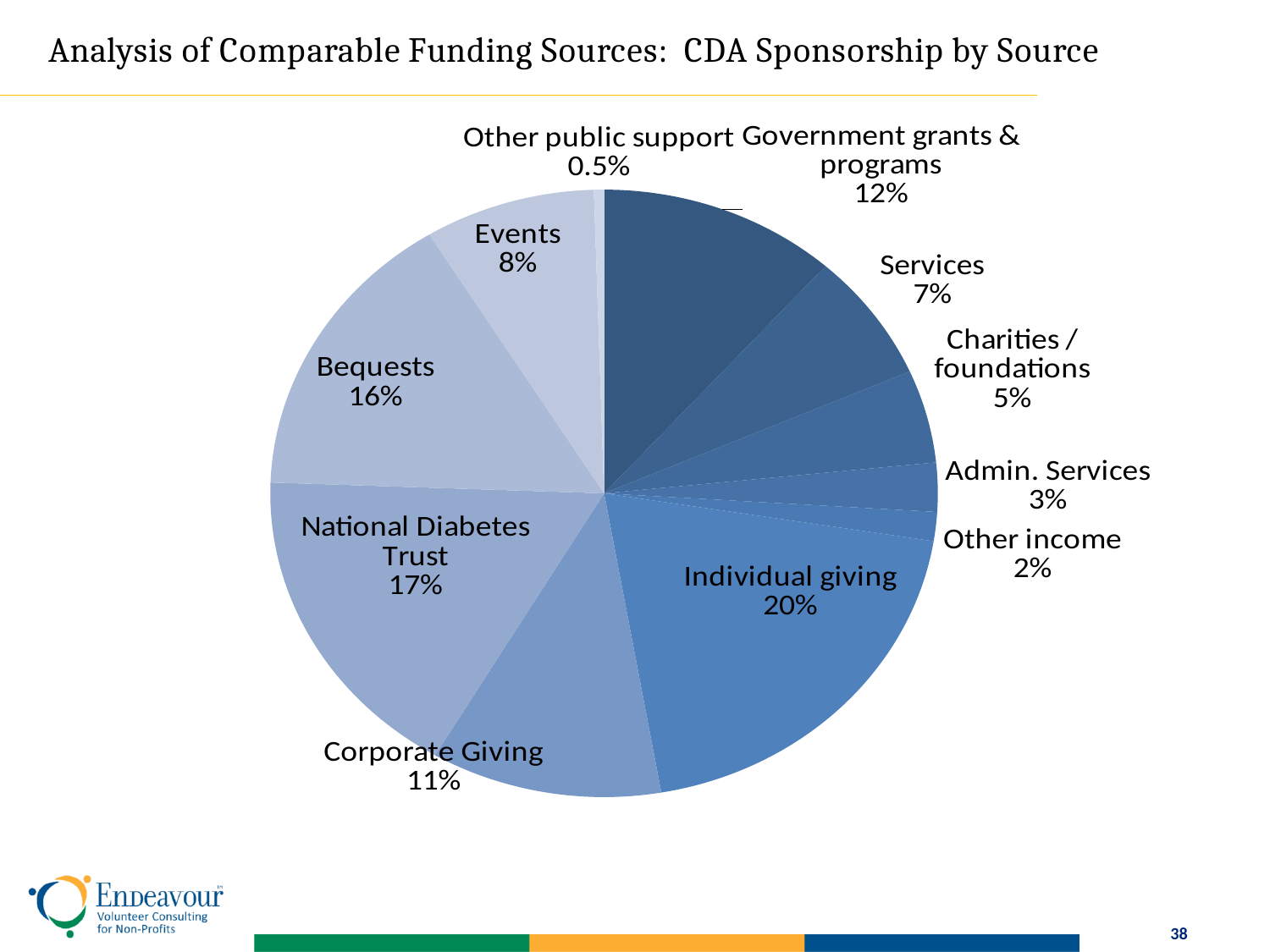

Analysis of Comparable Funding Sources:  CDA Sponsorship by Source

### Chart

| Category |  |
|---|---|
| Gov't grants&programs | 5975.0 |
| Services | 3563.0 |
| Charities/foundations | 2558.0 |
| Admin. Services | 1348.0 |
| Other income | 795.0 |
| Individual giving | 10213.0 |
| Corporate Giving | 5794.0 |
| National Diabetes Trust | 8859.0 |
| Bequests | 8103.0 |
| Events | 4287.0 |
| Other public support | 252.0 |